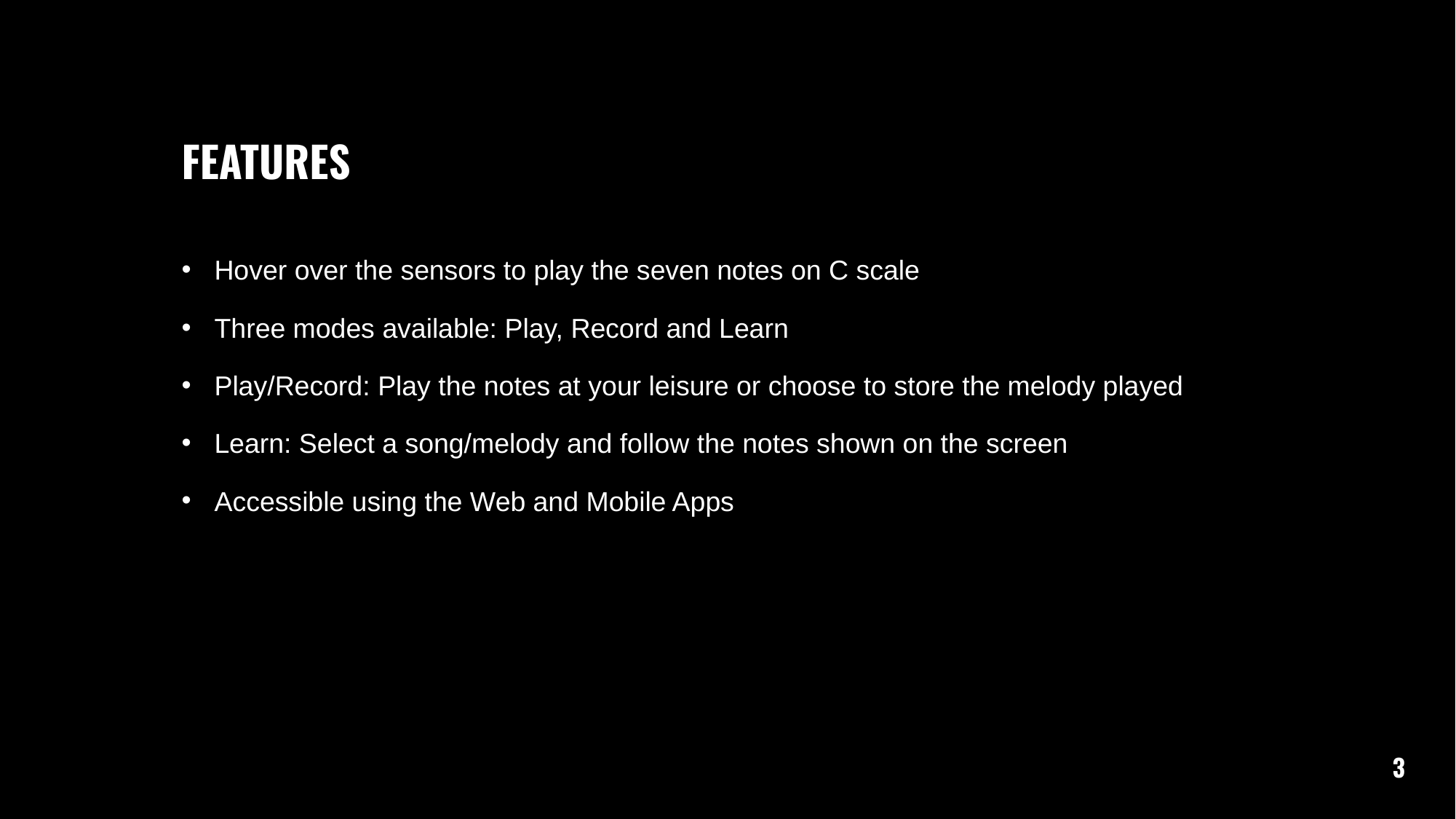

# FEATURES
Hover over the sensors to play the seven notes on C scale
Three modes available: Play, Record and Learn
Play/Record: Play the notes at your leisure or choose to store the melody played
Learn: Select a song/melody and follow the notes shown on the screen
Accessible using the Web and Mobile Apps

3